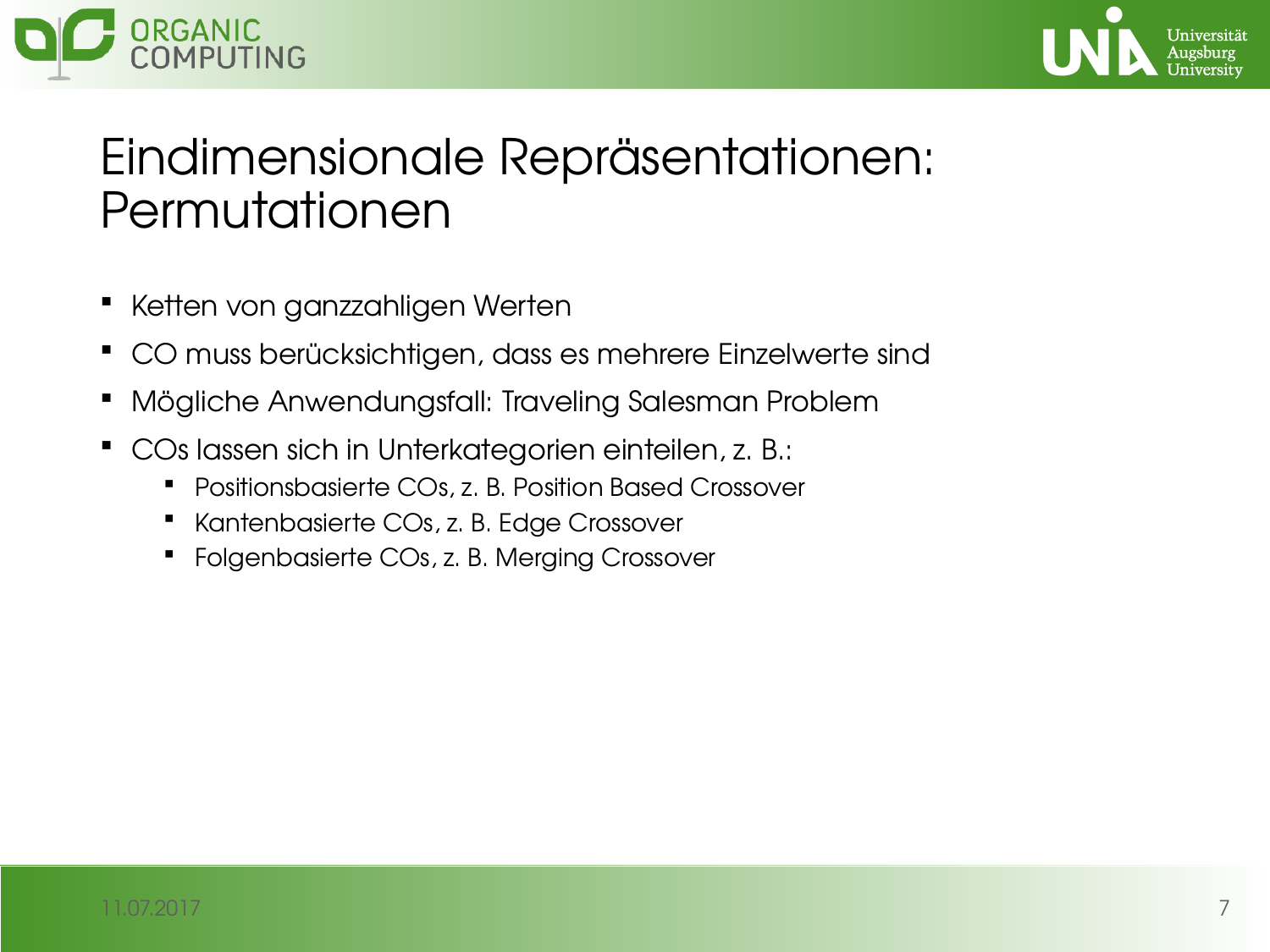

# Eindimensionale Repräsentationen: Permutationen
Ketten von ganzzahligen Werten
CO muss berücksichtigen, dass es mehrere Einzelwerte sind
Mögliche Anwendungsfall: Traveling Salesman Problem
COs lassen sich in Unterkategorien einteilen, z. B.:
Positionsbasierte COs, z. B. Position Based Crossover
Kantenbasierte COs, z. B. Edge Crossover
Folgenbasierte COs, z. B. Merging Crossover
7
11.07.2017